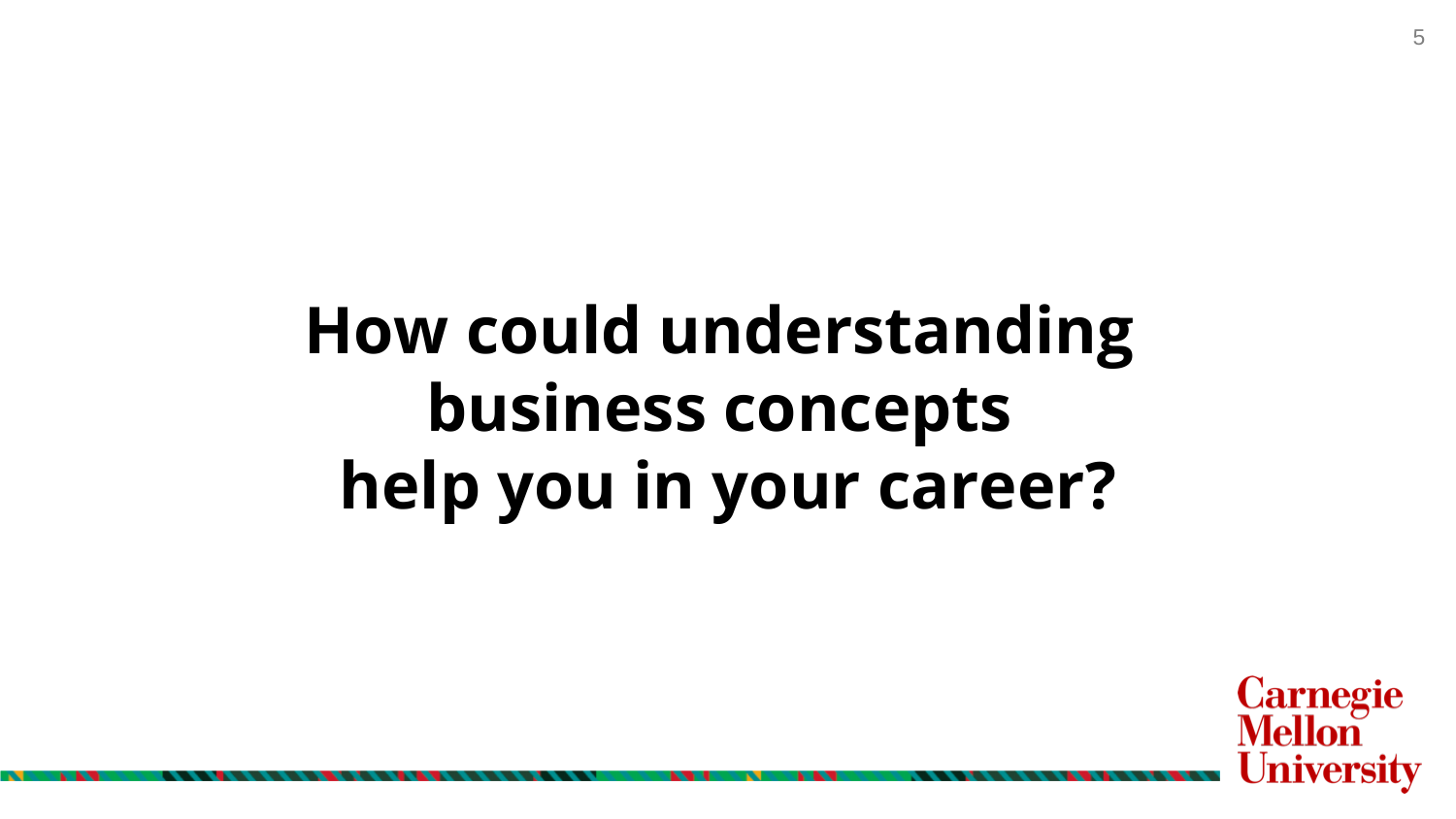

# How could understanding business concepts help you in your career?